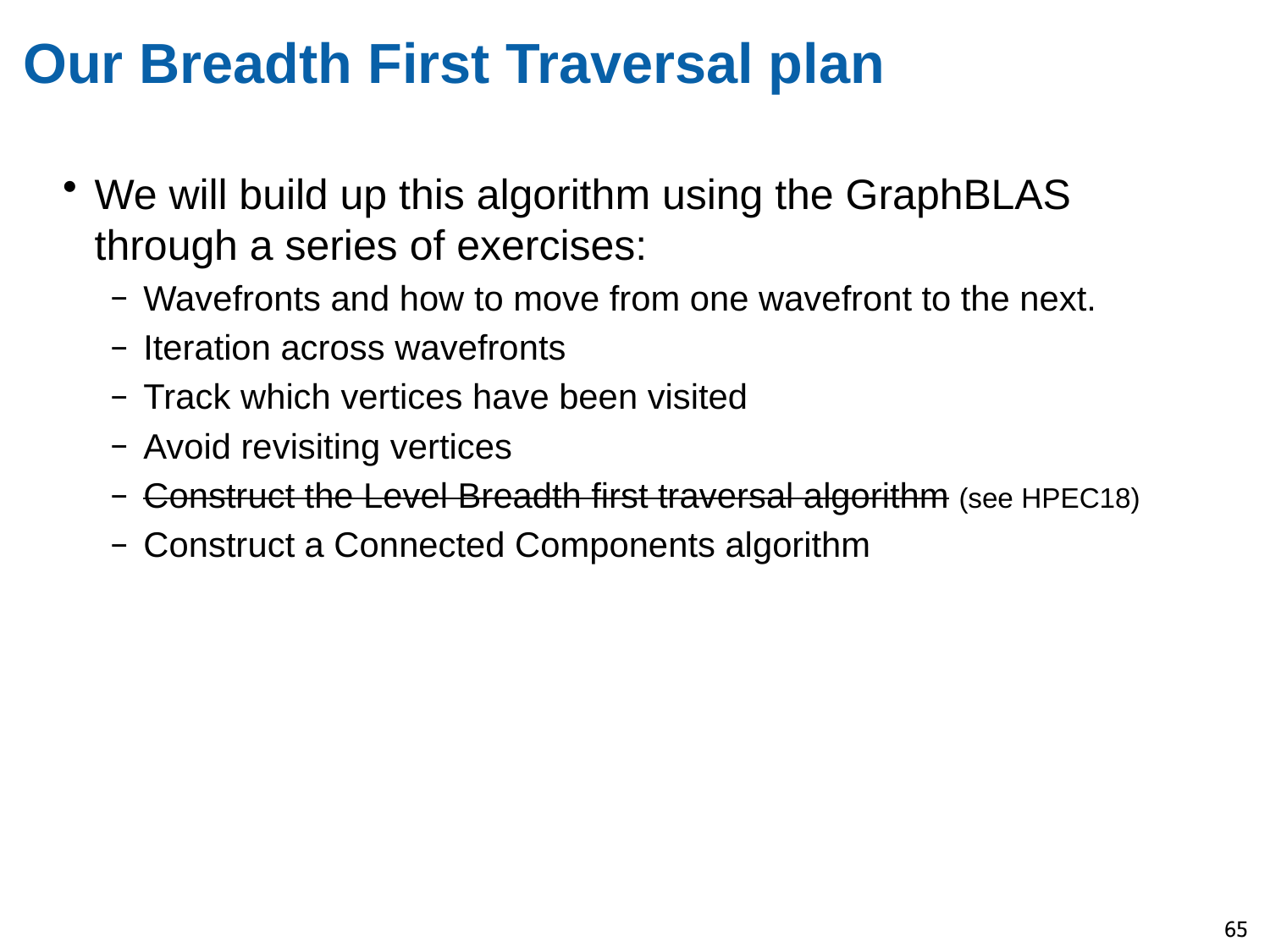

# Our Breadth First Traversal plan
We will build up this algorithm using the GraphBLAS through a series of exercises:
Wavefronts and how to move from one wavefront to the next.
Iteration across wavefronts
Track which vertices have been visited
Avoid revisiting vertices
Construct the Level Breadth first traversal algorithm (see HPEC18)
Construct a Connected Components algorithm
65